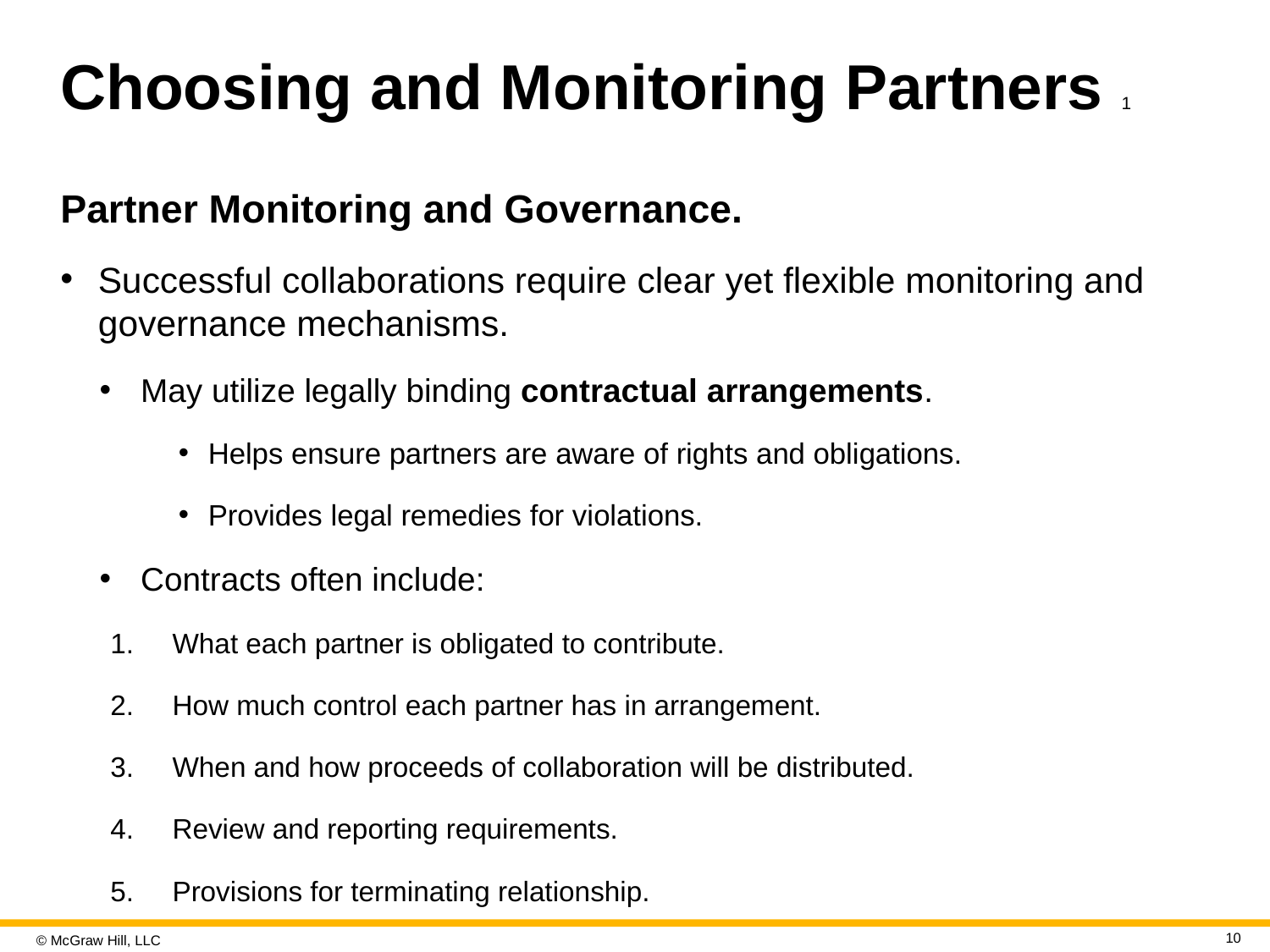

# Choosing and Monitoring Partners 1
Partner Monitoring and Governance.
Successful collaborations require clear yet flexible monitoring and governance mechanisms.
May utilize legally binding contractual arrangements.
Helps ensure partners are aware of rights and obligations.
Provides legal remedies for violations.
Contracts often include:
What each partner is obligated to contribute.
How much control each partner has in arrangement.
When and how proceeds of collaboration will be distributed.
Review and reporting requirements.
Provisions for terminating relationship.
10